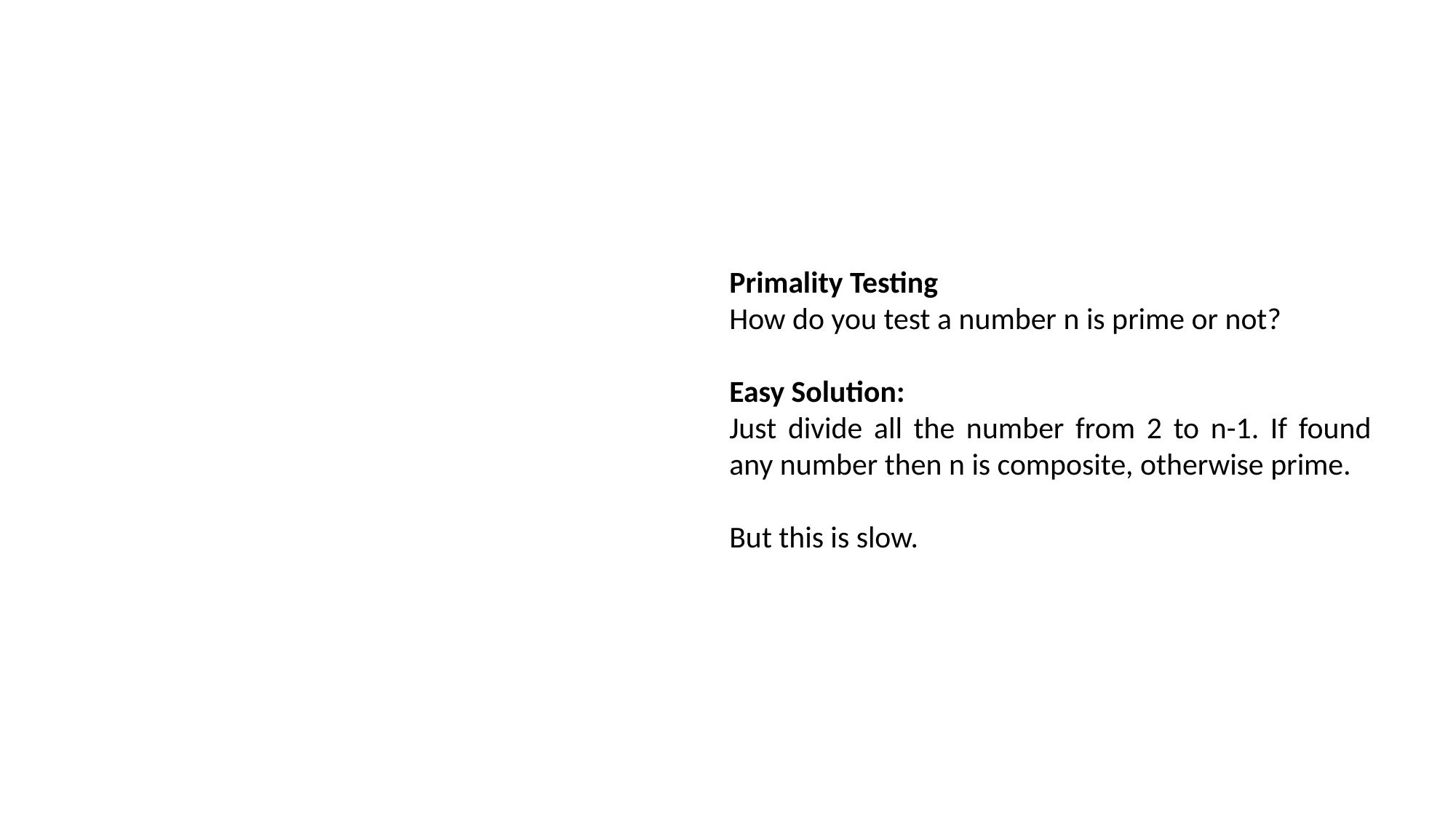

Primality Testing
How do you test a number n is prime or not?

Easy Solution:
Just divide all the number from 2 to n-1. If found any number then n is composite, otherwise prime.

But this is slow.